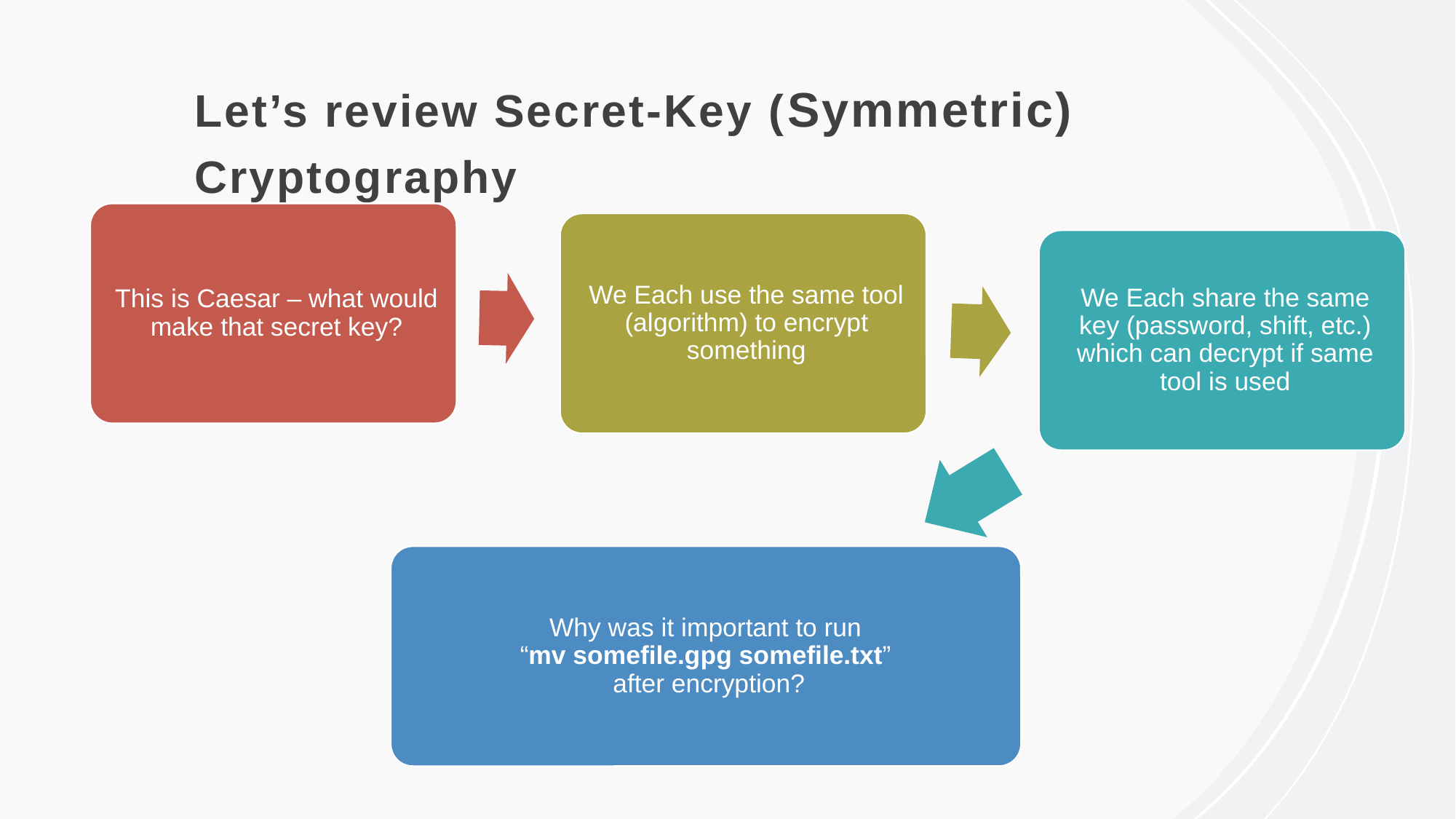

# Let’s review Secret-Key (Symmetric) Cryptography
This is Caesar – what would make that secret key?

We Each use the same tool (algorithm) to encrypt something

We Each share the same key (password, shift, etc.) which can decrypt if same tool is used

Why was it important to run
“mv somefile.gpg somefile.txt”
after encryption?